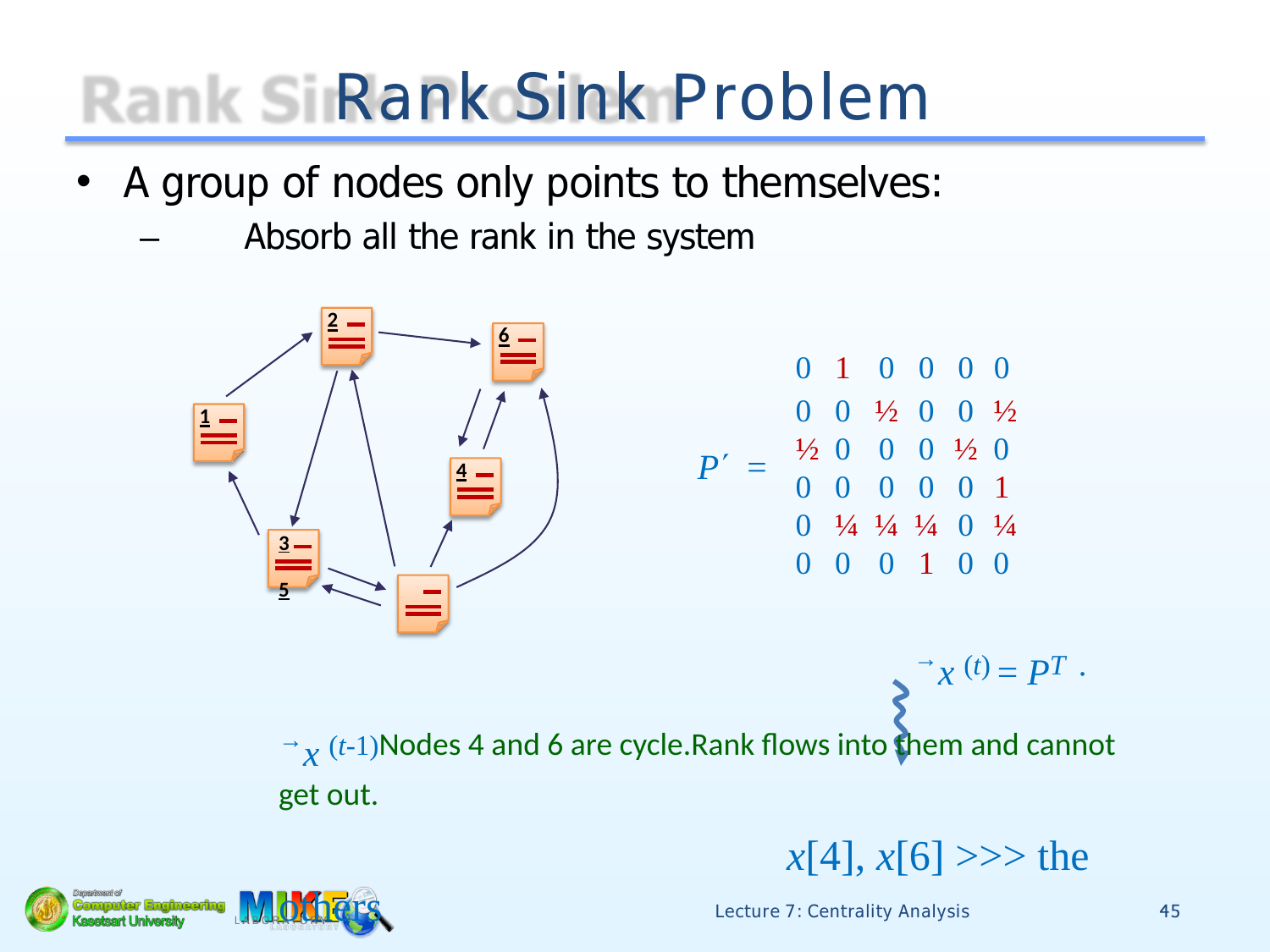

# Rank Sink Problem
A group of nodes only points to themselves:
–	Absorb all the rank in the system

2

6

| 0 | 1 | 0 | 0 | 0 | 0 |
| --- | --- | --- | --- | --- | --- |
| 0 | 0 | ½ | 0 | 0 | ½ |
| ½ | 0 | 0 | 0 | ½ | 0 |
| 0 | 0 | 0 | 0 | 0 | 1 |
| 0 | ¼ | ¼ | ¼ | 0 | ¼ |
| 0 | 0 | 0 | 1 | 0 | 0 |

1

P′	=

4

3

5
					→x (t) = PT ⋅ →x (t-1)Nodes 4 and 6 are cycle.Rank flows into them and cannot get out.
				x[4], x[6] >>> the others

Lecture 7: Centrality Analysis
45